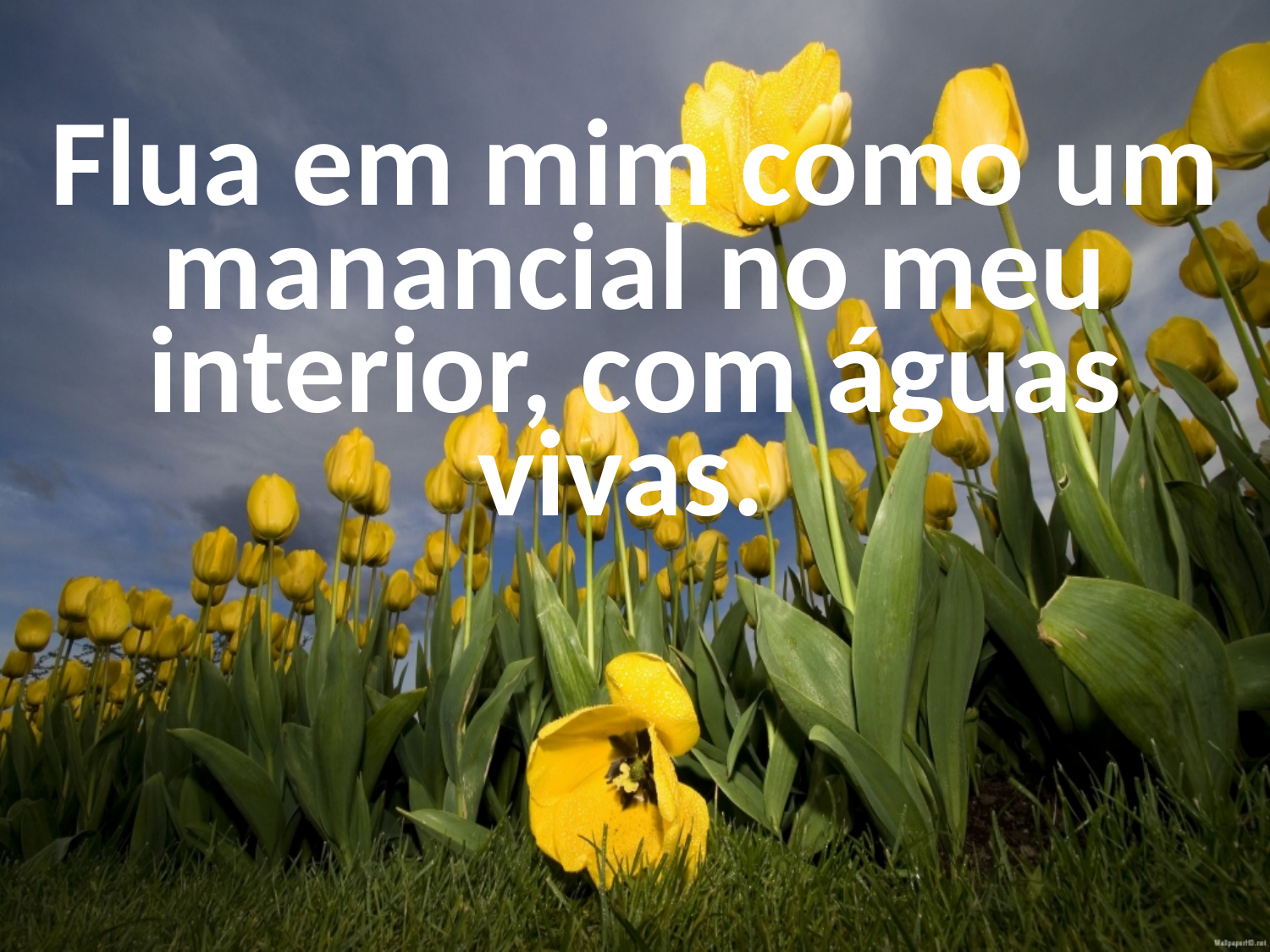

Flua em mim como um manancial no meu interior, com águas vivas.